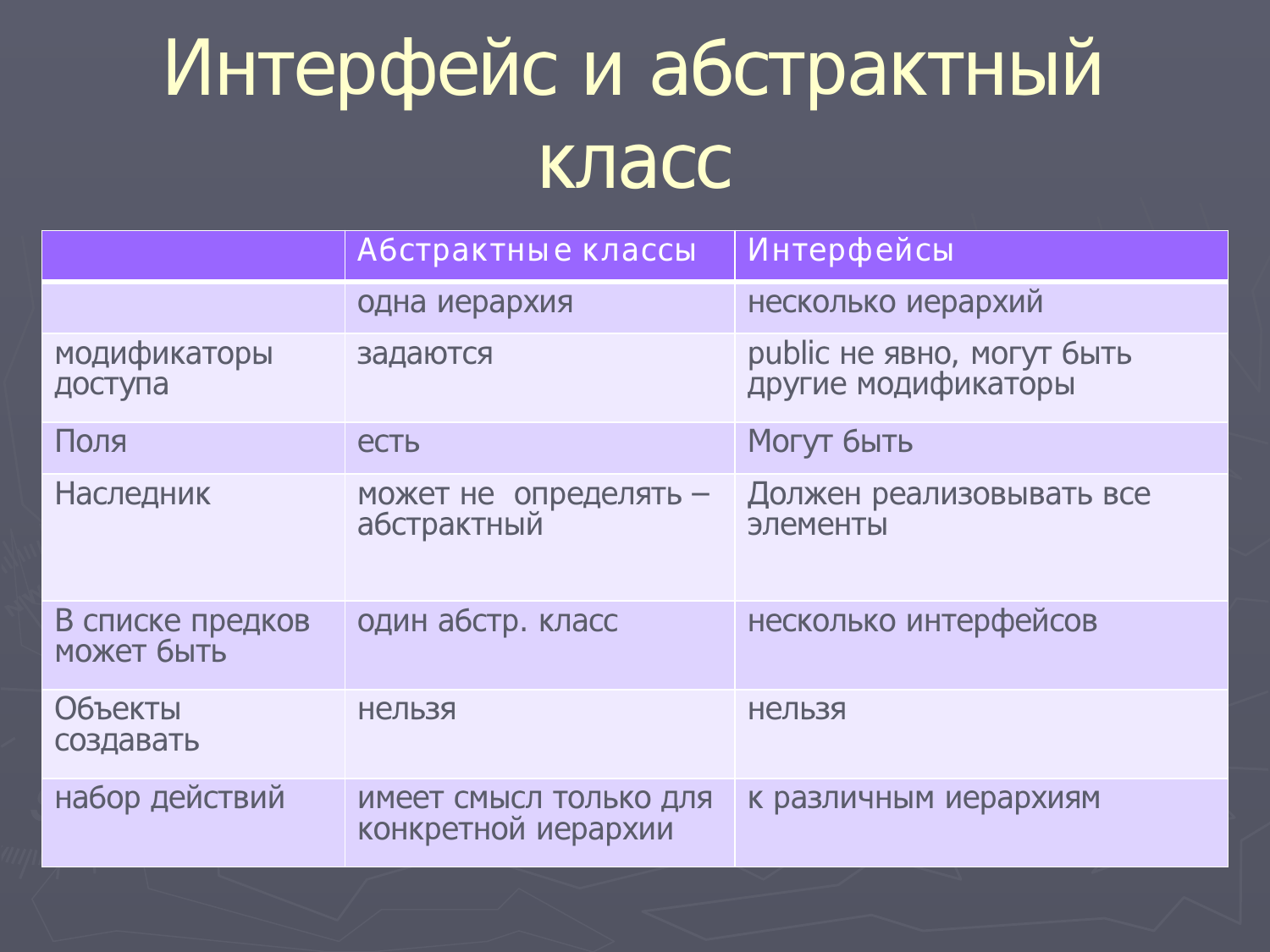

# Интерфейс и абстрактный класс
|  | Абстрактные классы | Интерфейсы |
| --- | --- | --- |
|  | одна иерархия | несколько иерархий |
| модификаторы доступа | задаются | publiс не явно, могут быть другие модификаторы |
| Поля | есть | Могут быть |
| Наследник | может не определять – абстрактный | Должен реализовывать все элементы |
| В списке предков может быть | один абстр. класс | несколько интерфейсов |
| Объекты создавать | нельзя | нельзя |
| набор действий | имеет смысл только для конкретной иерархии | к различным иерархиям |